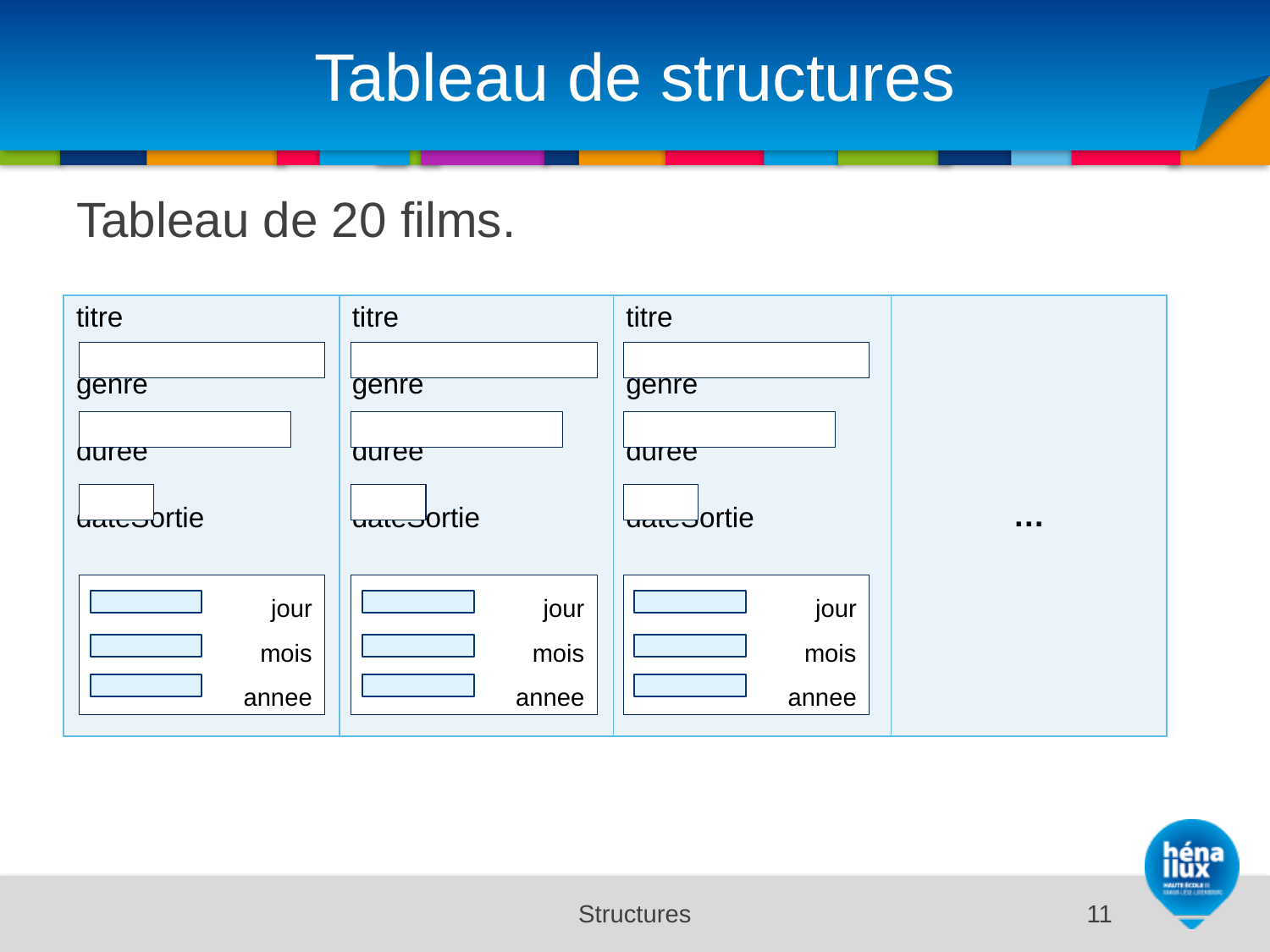

# Tableau de structures
Tableau de 20 films.

| titre genre duree dateSortie | titre genre duree dateSortie | titre genre duree dateSortie | … |
| --- | --- | --- | --- |

jour
mois
annee
jour
mois
annee
jour
mois
annee

Structures
11